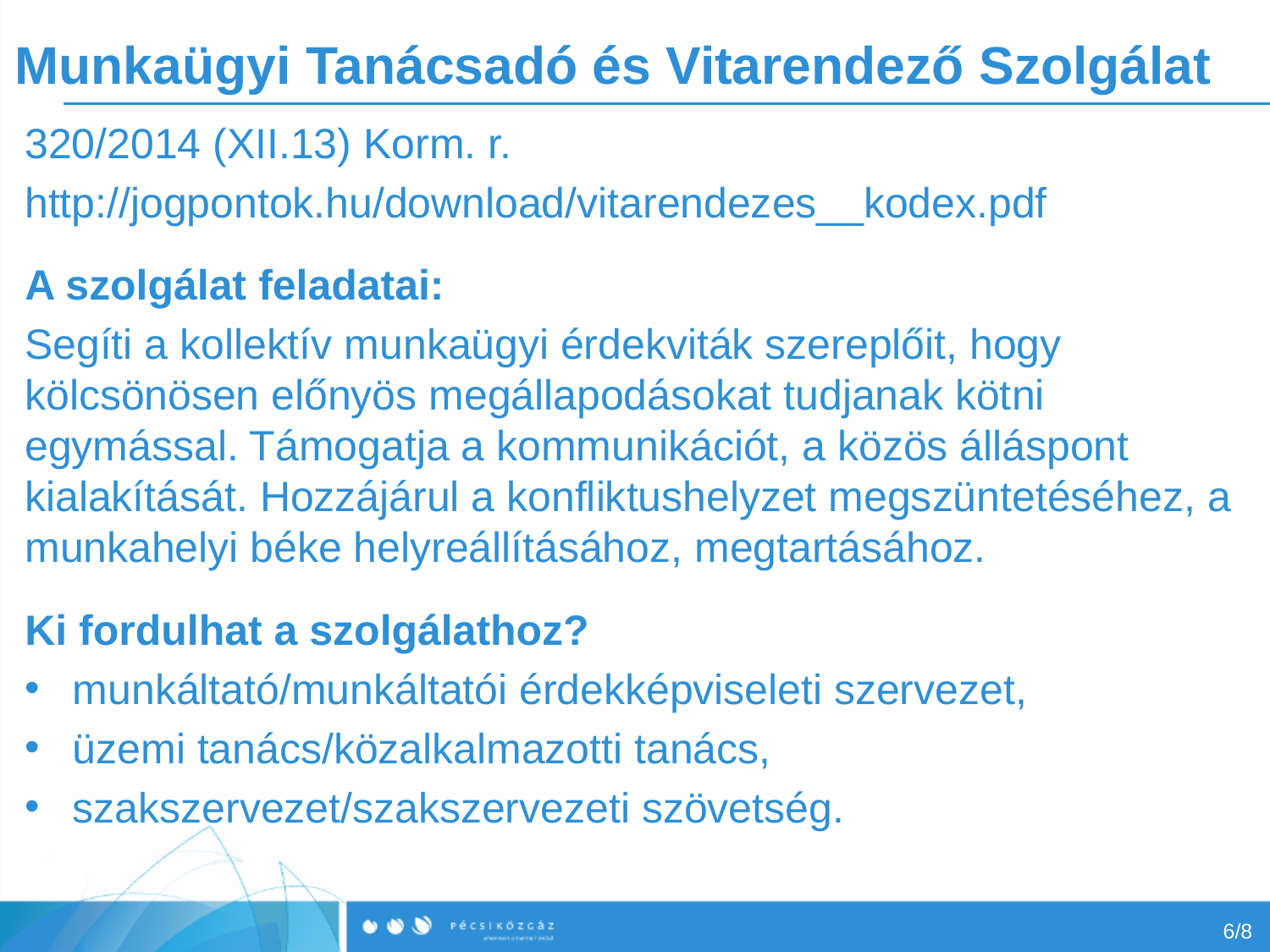

# Munkaügyi Tanácsadó és Vitarendező Szolgálat
320/2014 (XII.13) Korm. r.
http://jogpontok.hu/download/vitarendezes__kodex.pdf
A szolgálat feladatai:
Segíti a kollektív munkaügyi érdekviták szereplőit, hogy kölcsönösen előnyös megállapodásokat tudjanak kötni egymással. Támogatja a kommunikációt, a közös álláspont kialakítását. Hozzájárul a konfliktushelyzet megszüntetéséhez, a munkahelyi béke helyreállításához, megtartásához.
Ki fordulhat a szolgálathoz?
munkáltató/munkáltatói érdekképviseleti szervezet,
üzemi tanács/közalkalmazotti tanács,
szakszervezet/szakszervezeti szövetség.
6/8